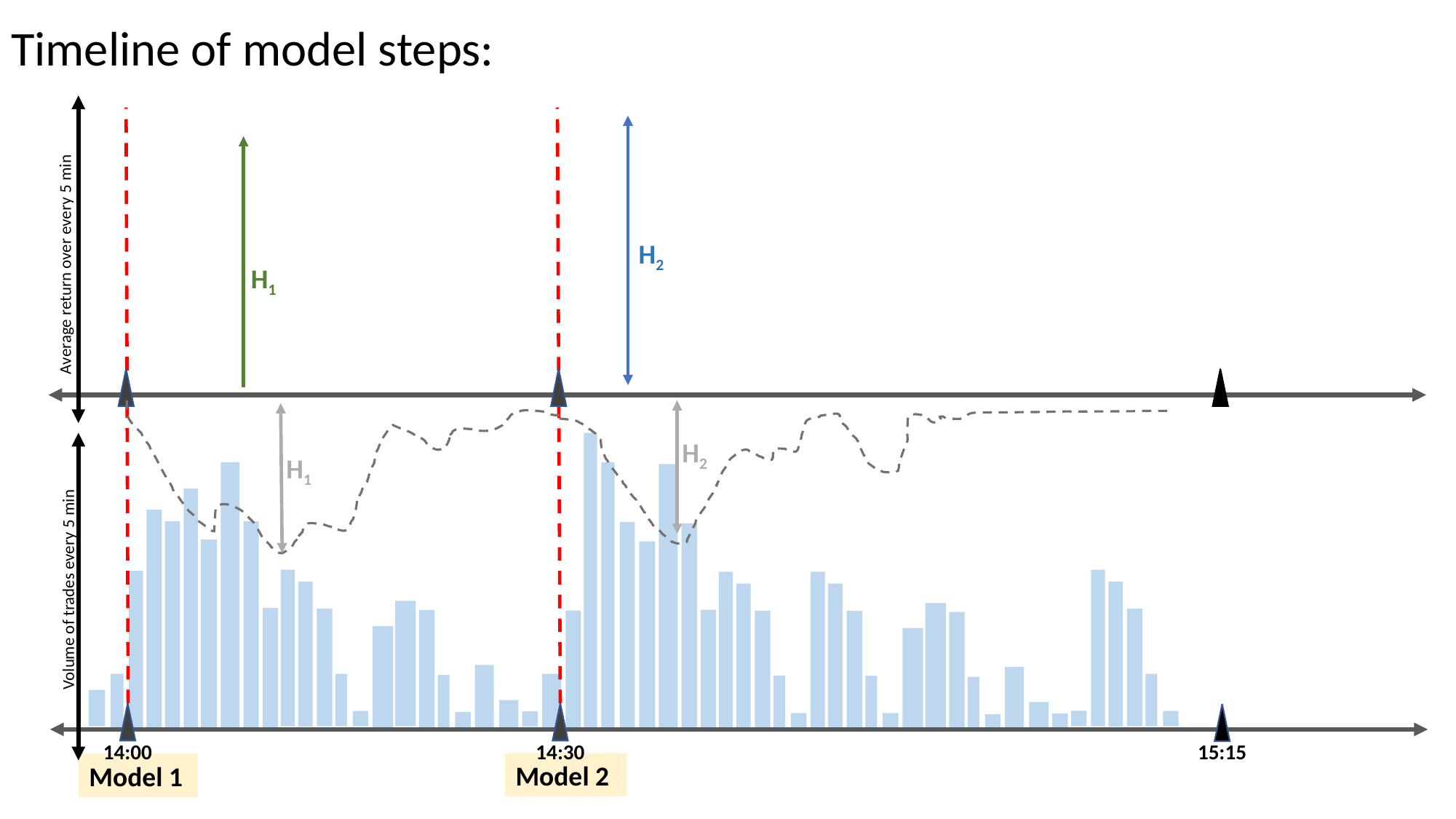

# Timeline of model steps:
H2
Average return over every 5 min
H1

H2

H1

Volume of trades every 5 min

14:30
15:15
14:00
Model 2
Model 1